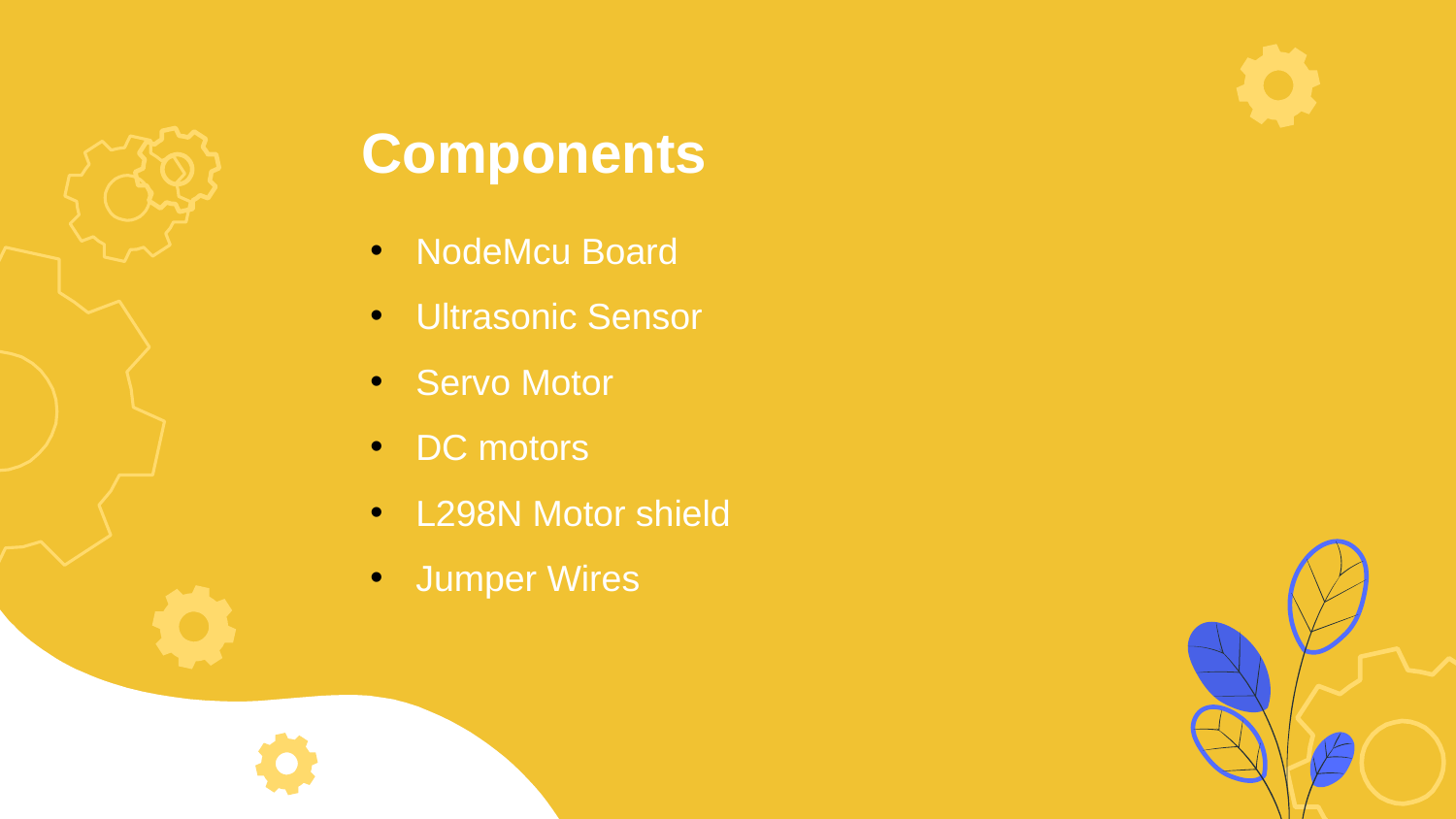

Components

NodeMcu Board
Ultrasonic Sensor
Servo Motor
DC motors
L298N Motor shield
Jumper Wires